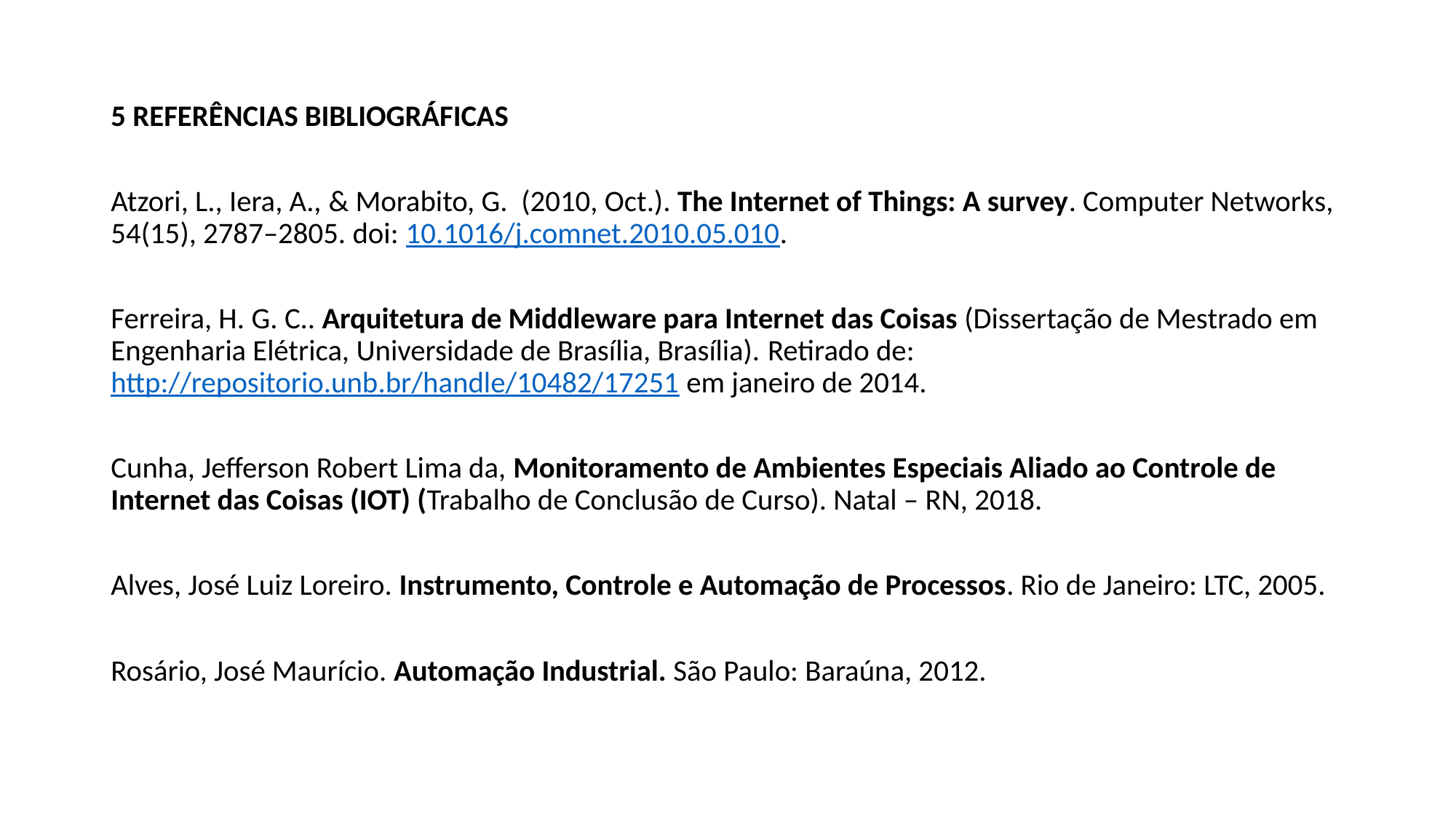

5 REFERÊNCIAS BIBLIOGRÁFICAS

Atzori, L., Iera, A., & Morabito, G.  (2010, Oct.). The Internet of Things: A survey. Computer Networks, 54(15), 2787–2805. doi: 10.1016/j.comnet.2010.05.010.

Ferreira, H. G. C.. Arquitetura de Middleware para Internet das Coisas (Dissertação de Mestrado em Engenharia Elétrica, Universidade de Brasília, Brasília). Retirado de: http://repositorio.unb.br/handle/10482/17251 em janeiro de 2014.

Cunha, Jefferson Robert Lima da, Monitoramento de Ambientes Especiais Aliado ao Controle de Internet das Coisas (IOT) (Trabalho de Conclusão de Curso). Natal – RN, 2018.

Alves, José Luiz Loreiro. Instrumento, Controle e Automação de Processos. Rio de Janeiro: LTC, 2005.

Rosário, José Maurício. Automação Industrial. São Paulo: Baraúna, 2012.